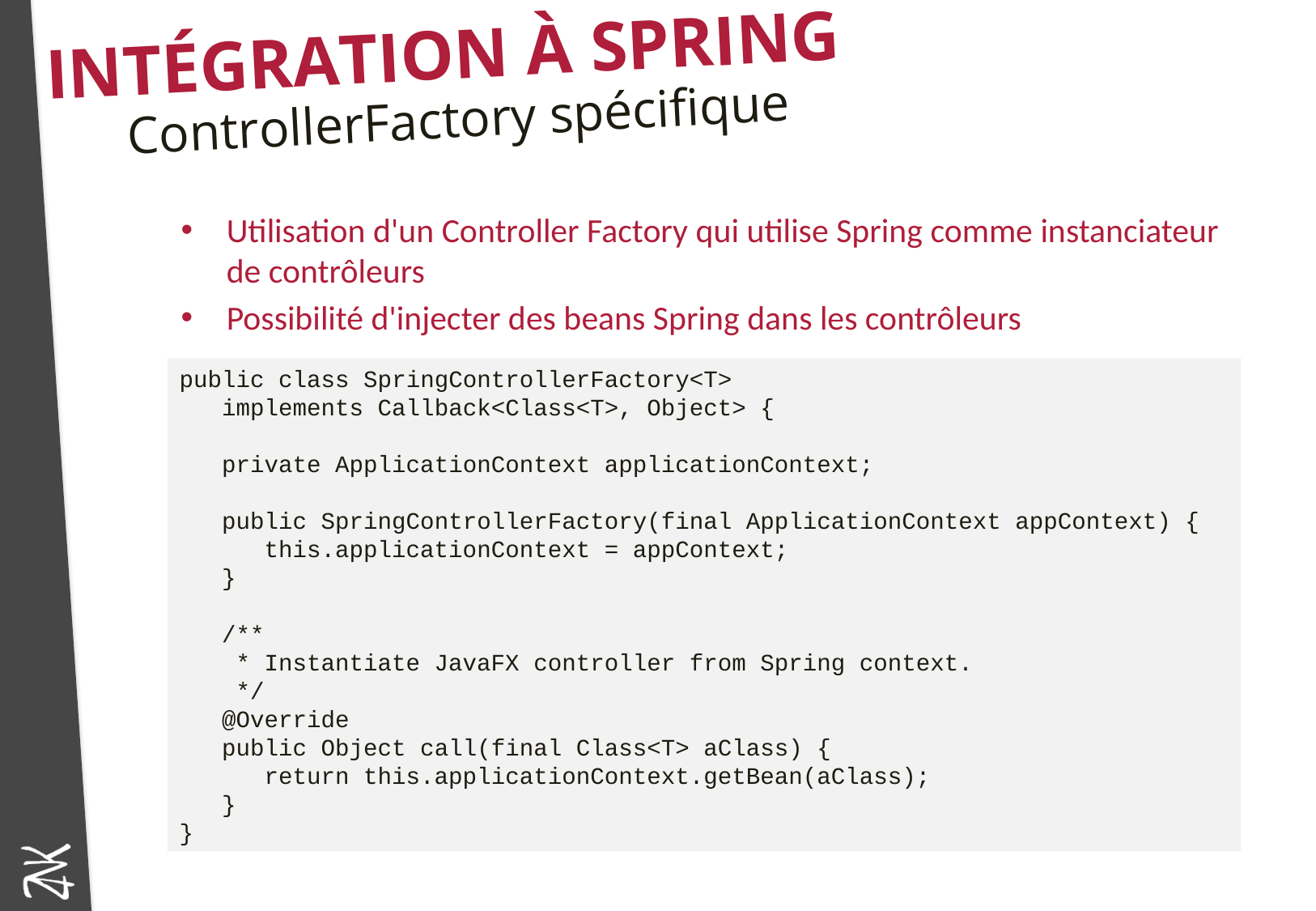

# Intégration à Spring
ControllerFactory spécifique
Utilisation d'un Controller Factory qui utilise Spring comme instanciateur de contrôleurs
Possibilité d'injecter des beans Spring dans les contrôleurs

public class SpringControllerFactory<T>
   implements Callback<Class<T>, Object> {

   private ApplicationContext applicationContext;

   public SpringControllerFactory(final ApplicationContext appContext) {
      this.applicationContext = appContext;
   }

   /**
    * Instantiate JavaFX controller from Spring context.
    */
   @Override
   public Object call(final Class<T> aClass) {
      return this.applicationContext.getBean(aClass);
   }
}